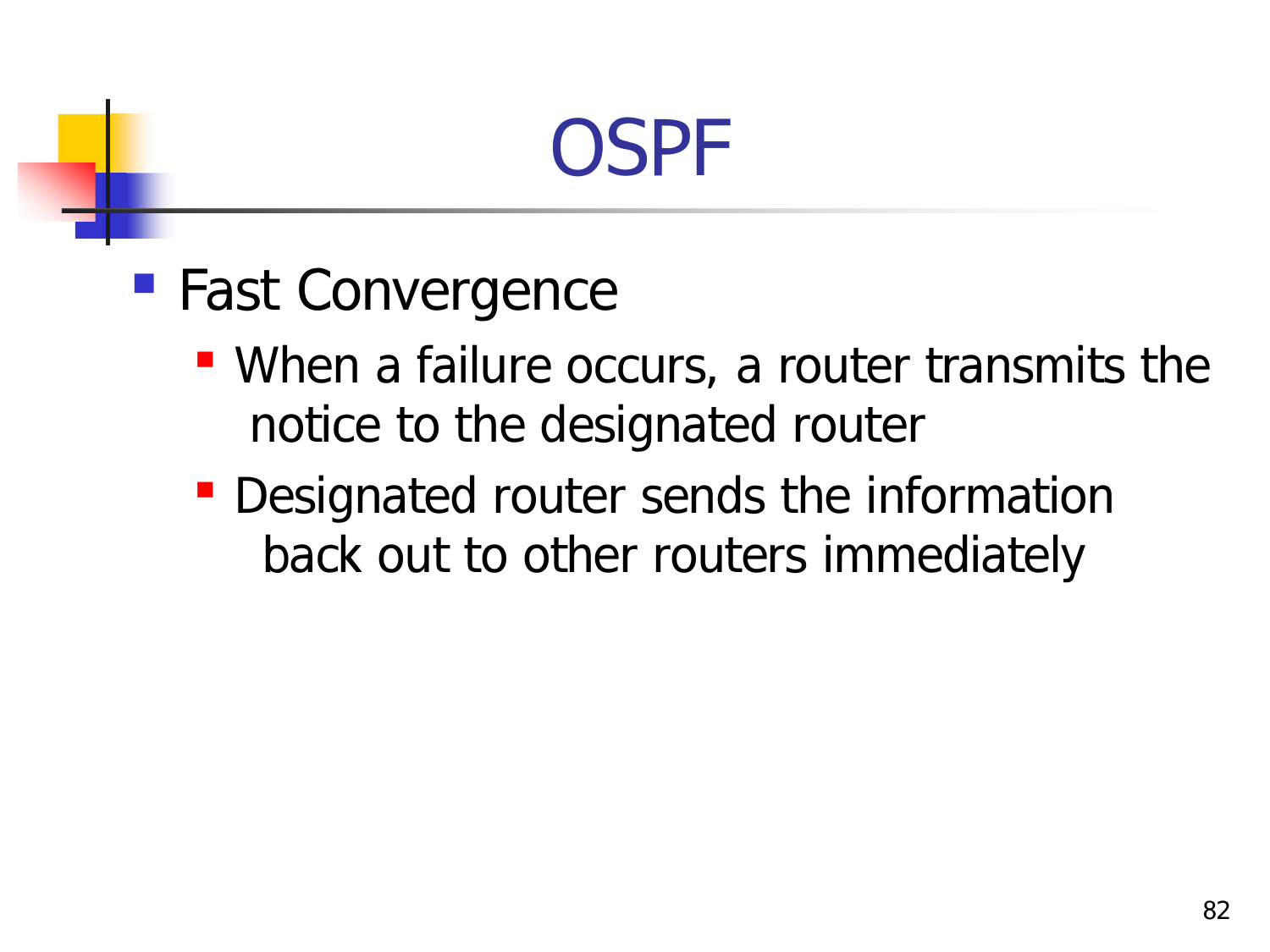

# OSPF
Fast Convergence
When a failure occurs, a router transmits the  notice to the designated router
Designated router sends the information
back out to other routers immediately
82